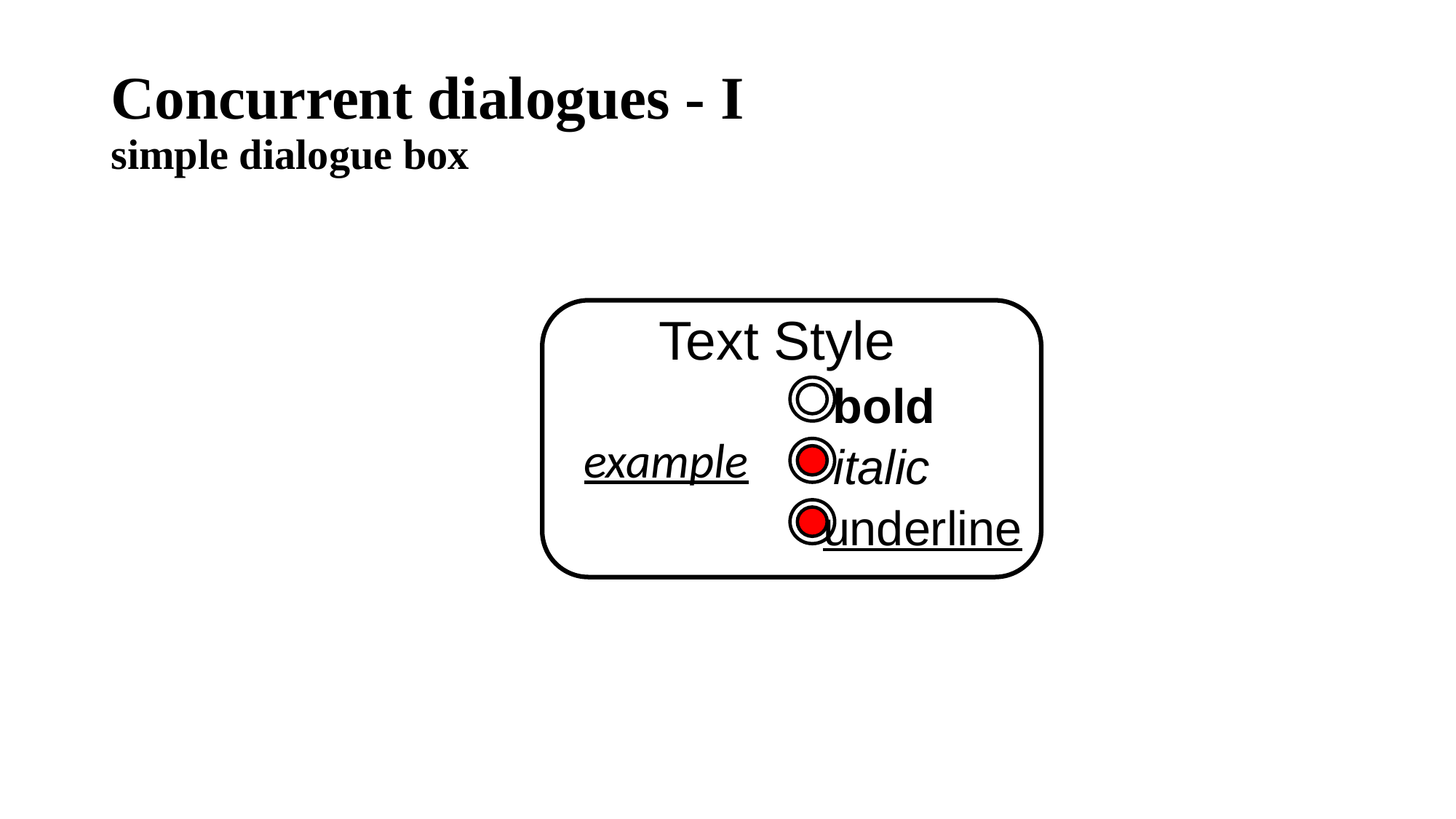

# Concurrent dialogues - I simple dialogue box

Text Style
bold

example
italic

underline